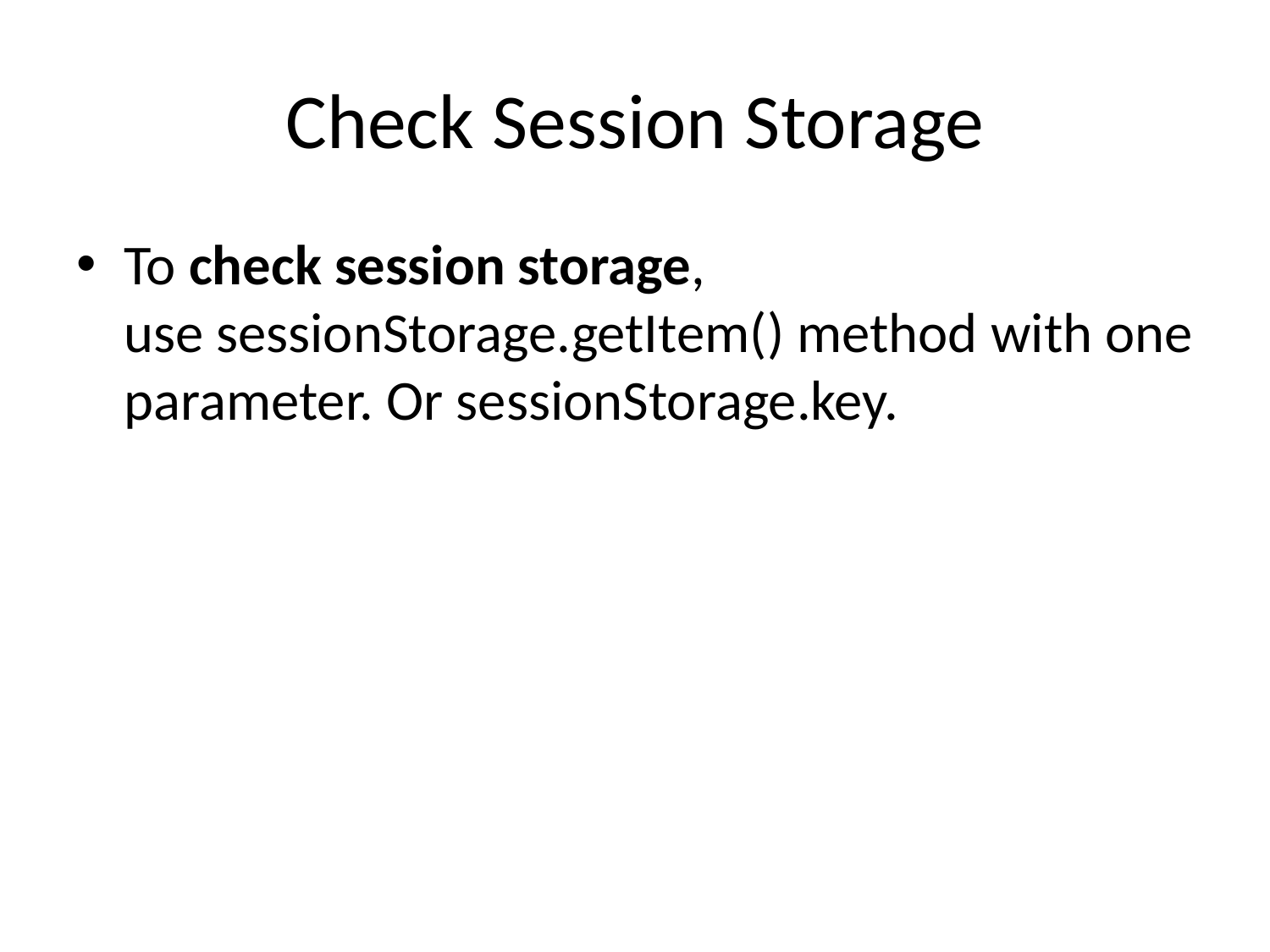

# Check Session Storage
To check session storage, use sessionStorage.getItem() method with one parameter. Or sessionStorage.key.